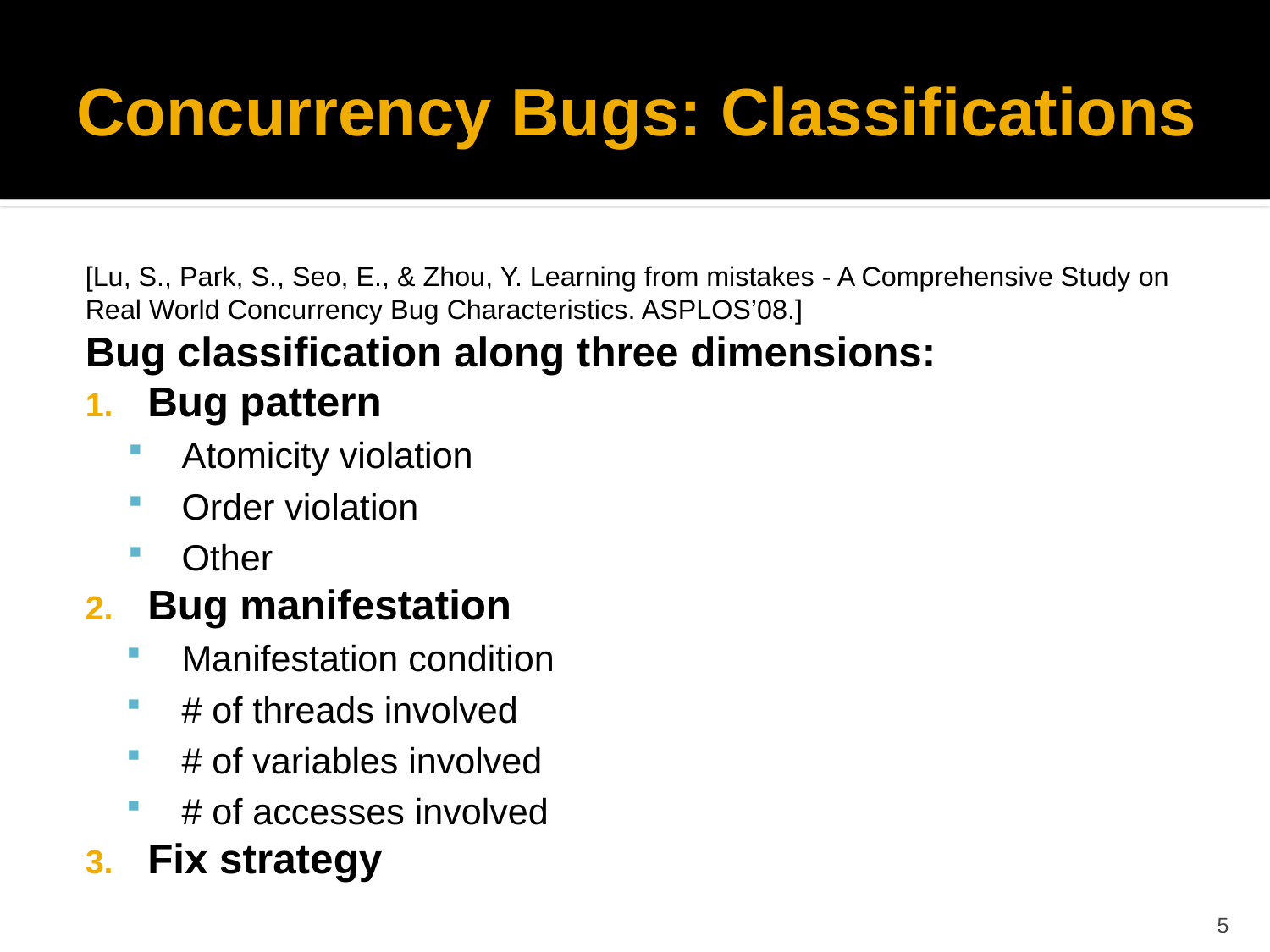

# Concurrency Bugs: Classifications
[Lu, S., Park, S., Seo, E., & Zhou, Y. Learning from mistakes - A Comprehensive Study on Real World Concurrency Bug Characteristics. ASPLOS’08.]
Bug classification along three dimensions:
Bug pattern
Atomicity violation
Order violation
Other
Bug manifestation
Manifestation condition
# of threads involved
# of variables involved
# of accesses involved
Fix strategy
5